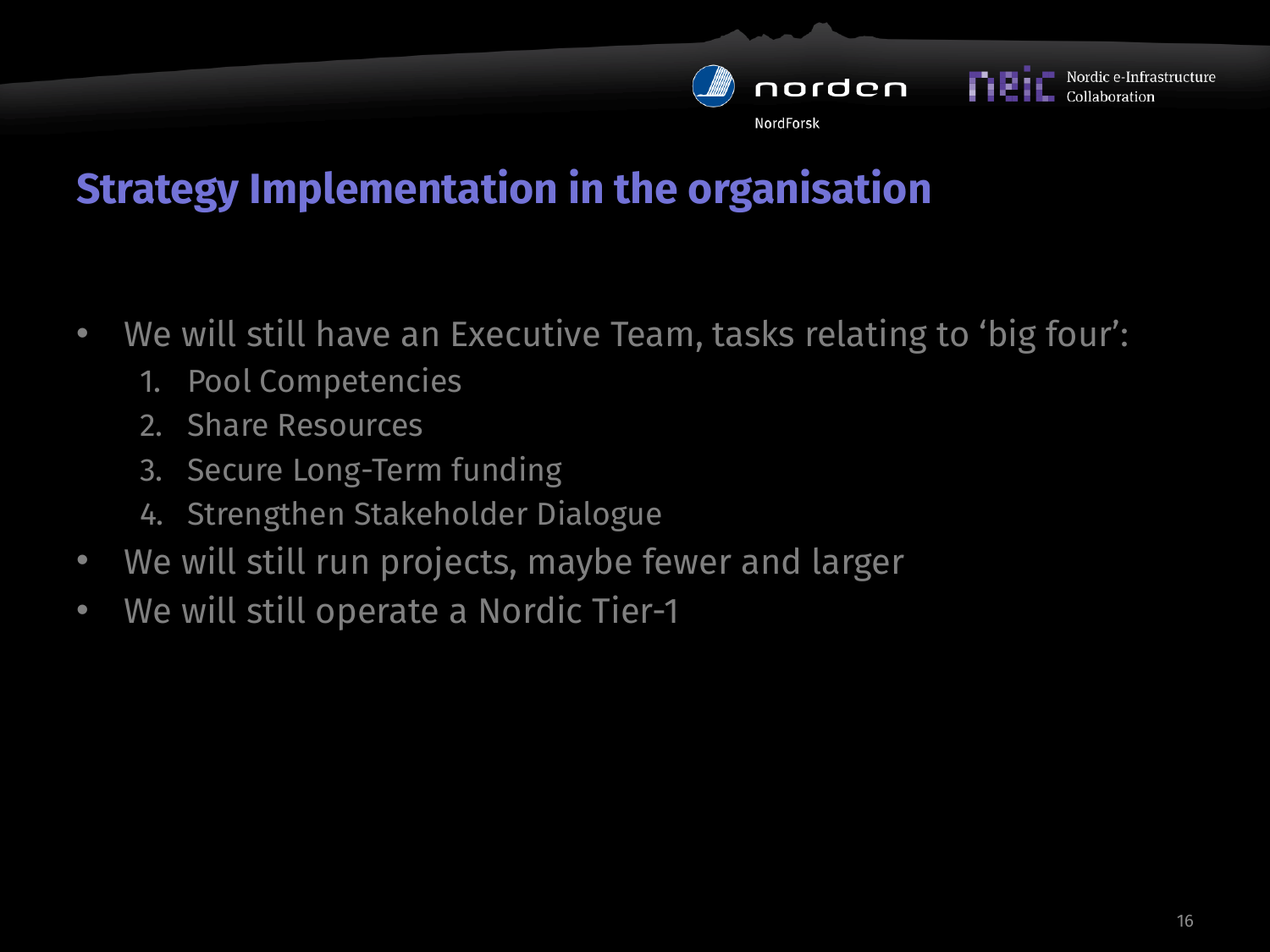

# Strategy Implementation in the organisation

We will still have an Executive Team, tasks relating to ‘big four’:
Pool Competencies
Share Resources
Secure Long-Term funding
Strengthen Stakeholder Dialogue
We will still run projects, maybe fewer and larger
We will still operate a Nordic Tier-1

16